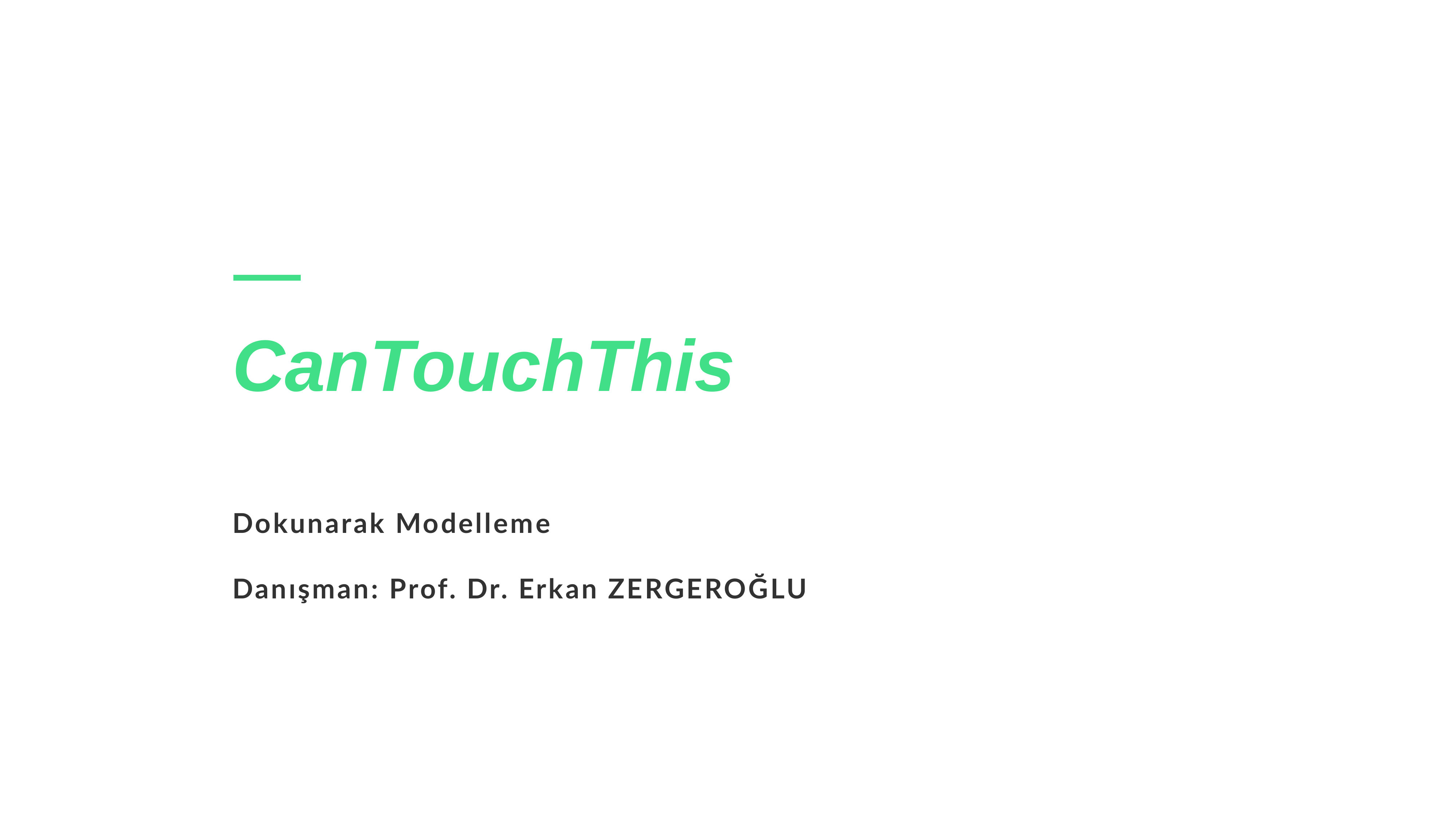

CanTouchThis
Dokunarak Modelleme

Danışman: Prof. Dr. Erkan ZERGEROĞLU